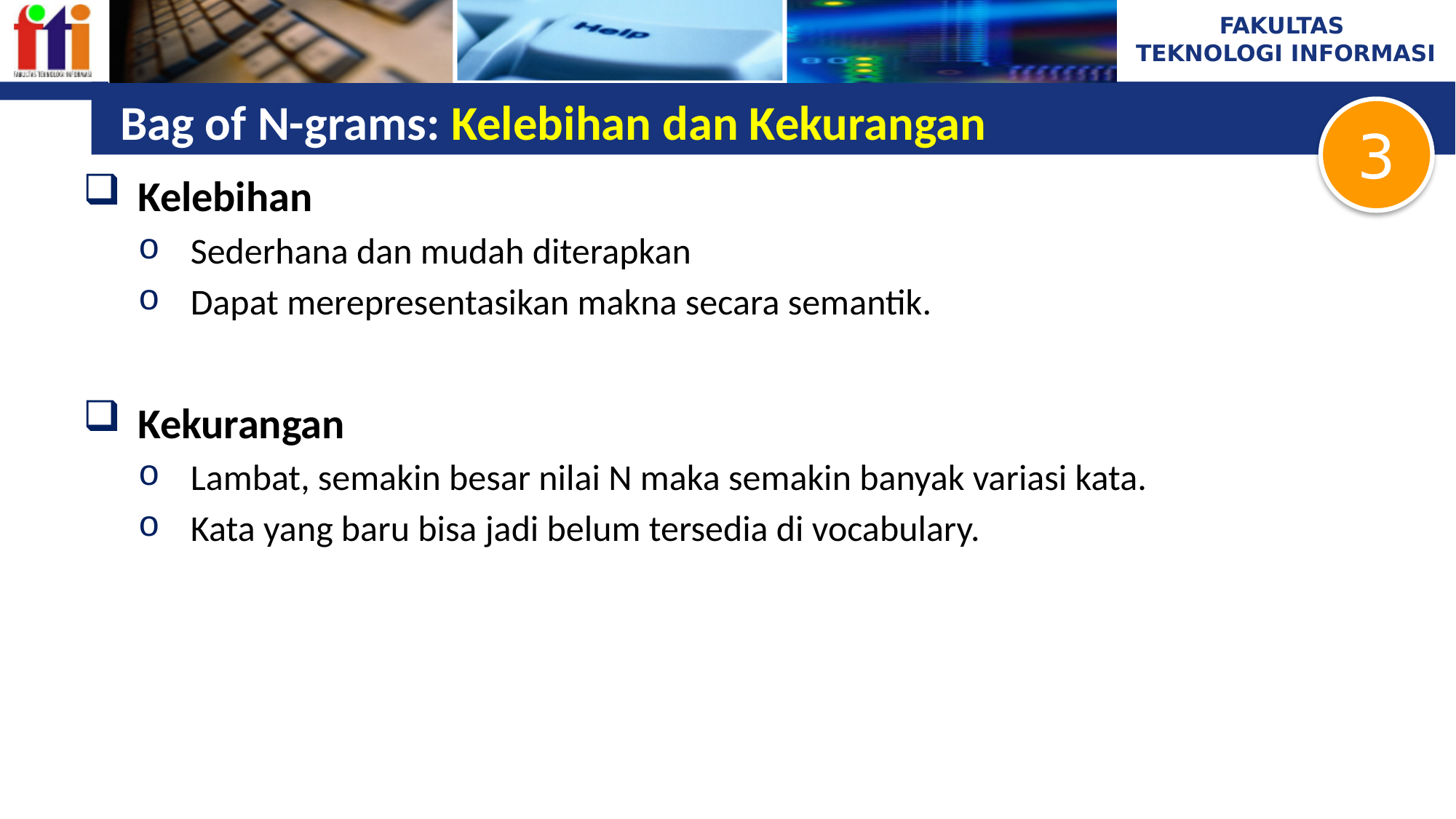

# Bag of N-grams: Kelebihan dan Kekurangan
3
Kelebihan
Sederhana dan mudah diterapkan
Dapat merepresentasikan makna secara semantik.

Kekurangan
Lambat, semakin besar nilai N maka semakin banyak variasi kata.
Kata yang baru bisa jadi belum tersedia di vocabulary.